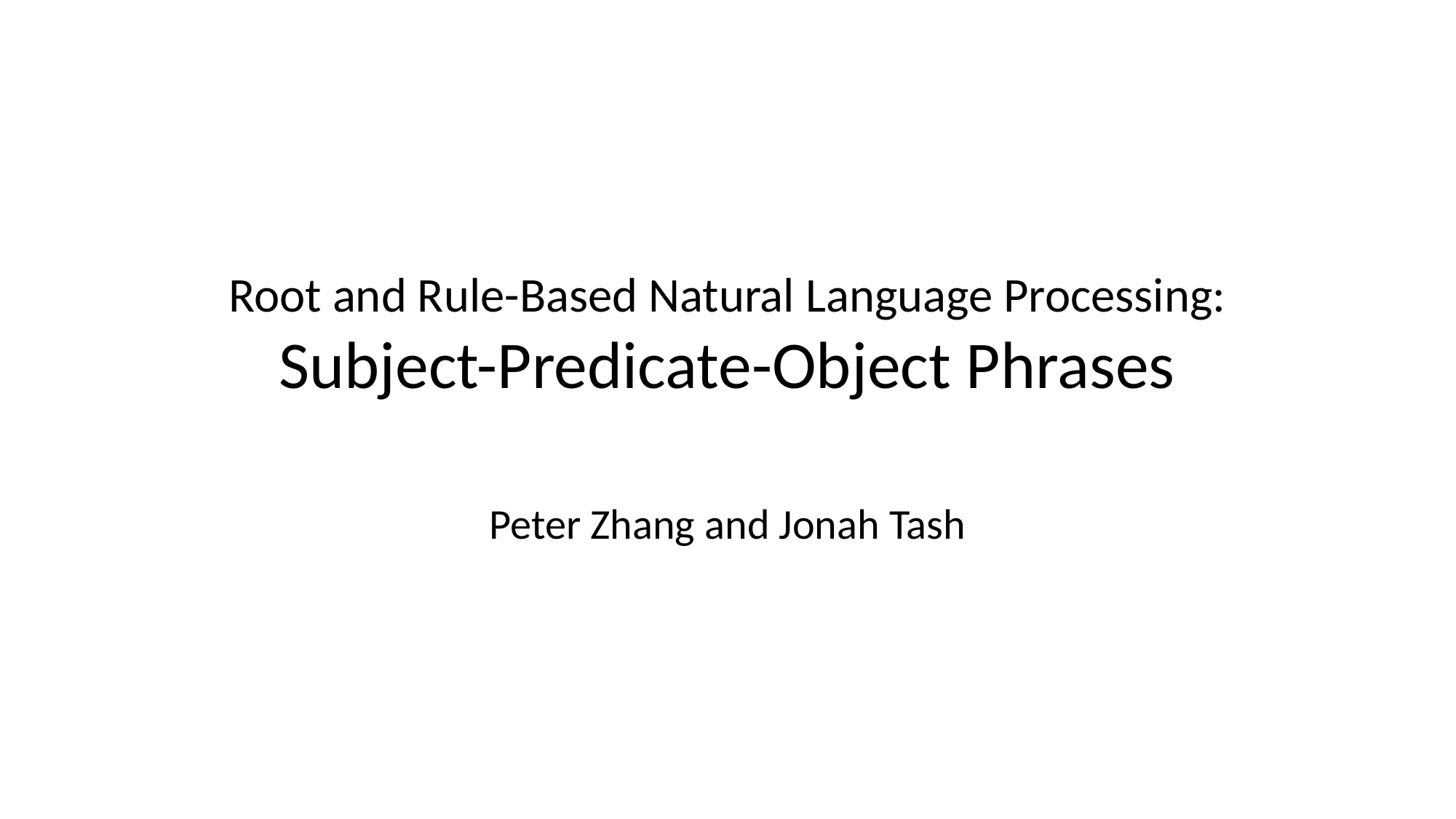

Root and Rule-Based Natural Language Processing:
Subject-Predicate-Object Phrases
Peter Zhang and Jonah Tash